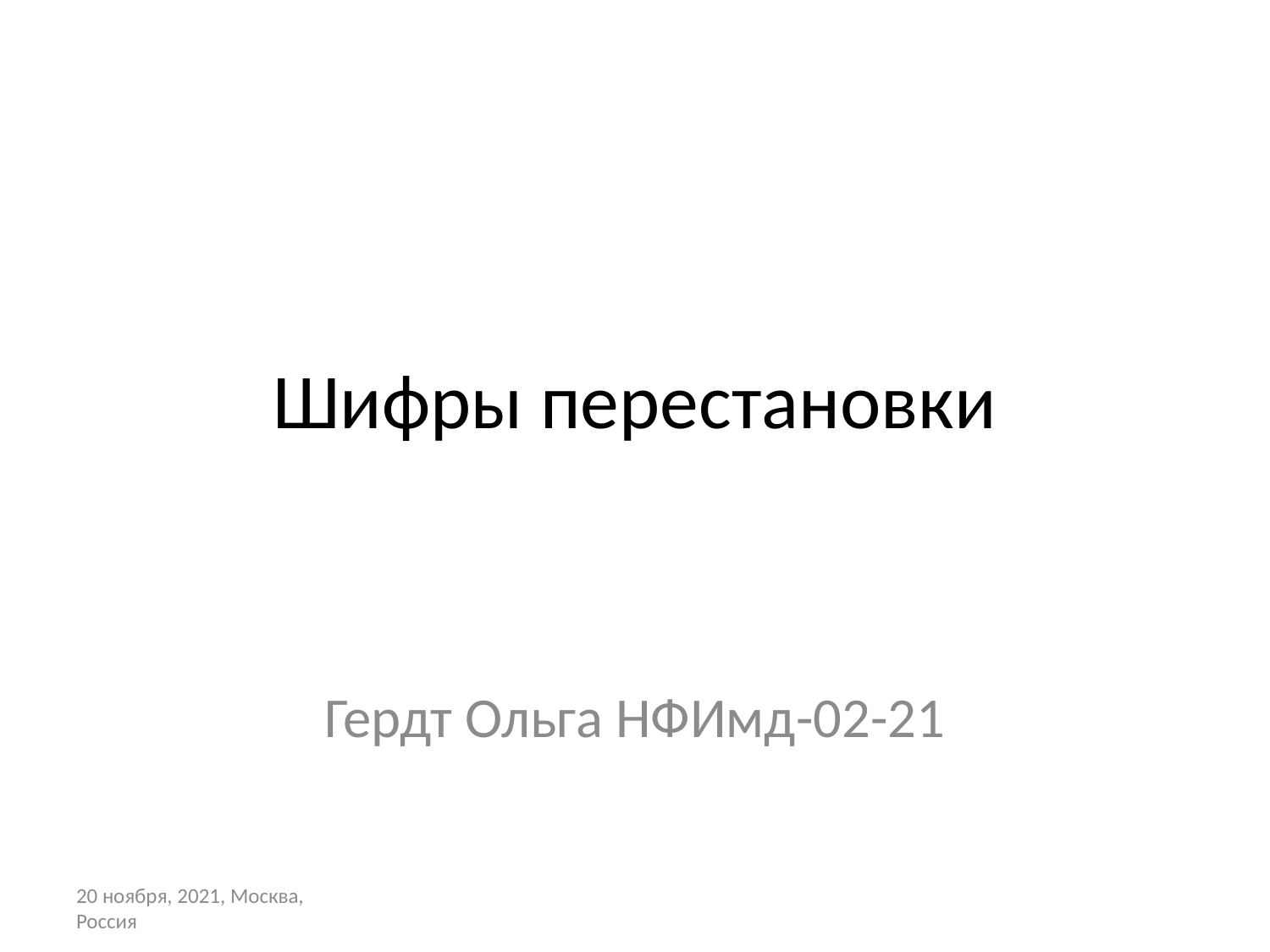

# Шифры перестановки
Гердт Ольга НФИмд-02-21
20 ноября, 2021, Москва, Россия